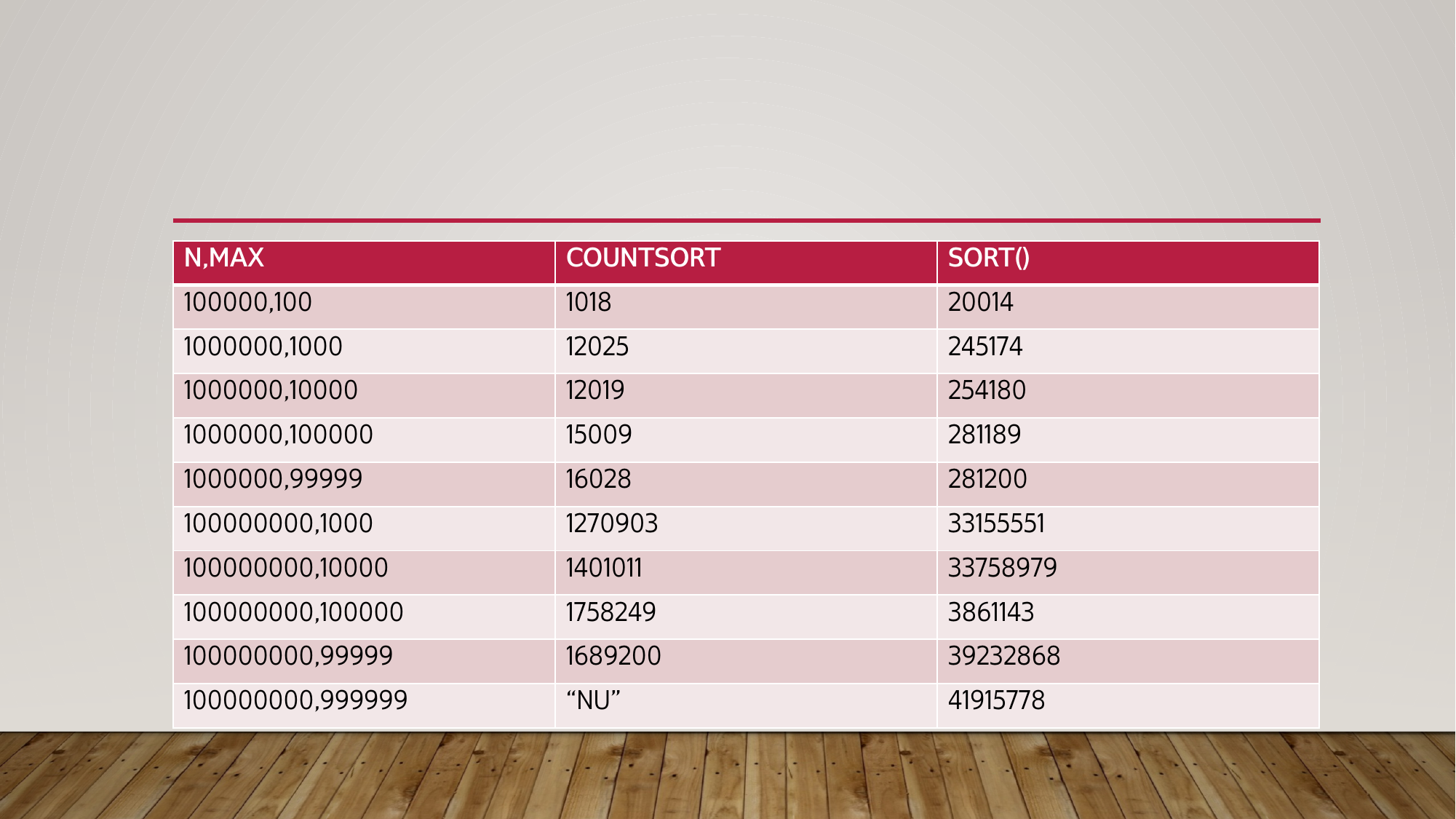

#
| N,MAX | COUNTSORT | SORT() |
| --- | --- | --- |
| 100000,100 | 1018 | 20014 |
| 1000000,1000 | 12025 | 245174 |
| 1000000,10000 | 12019 | 254180 |
| 1000000,100000 | 15009 | 281189 |
| 1000000,99999 | 16028 | 281200 |
| 100000000,1000 | 1270903 | 33155551 |
| 100000000,10000 | 1401011 | 33758979 |
| 100000000,100000 | 1758249 | 3861143 |
| 100000000,99999 | 1689200 | 39232868 |
| 100000000,999999 | “NU” | 41915778 |